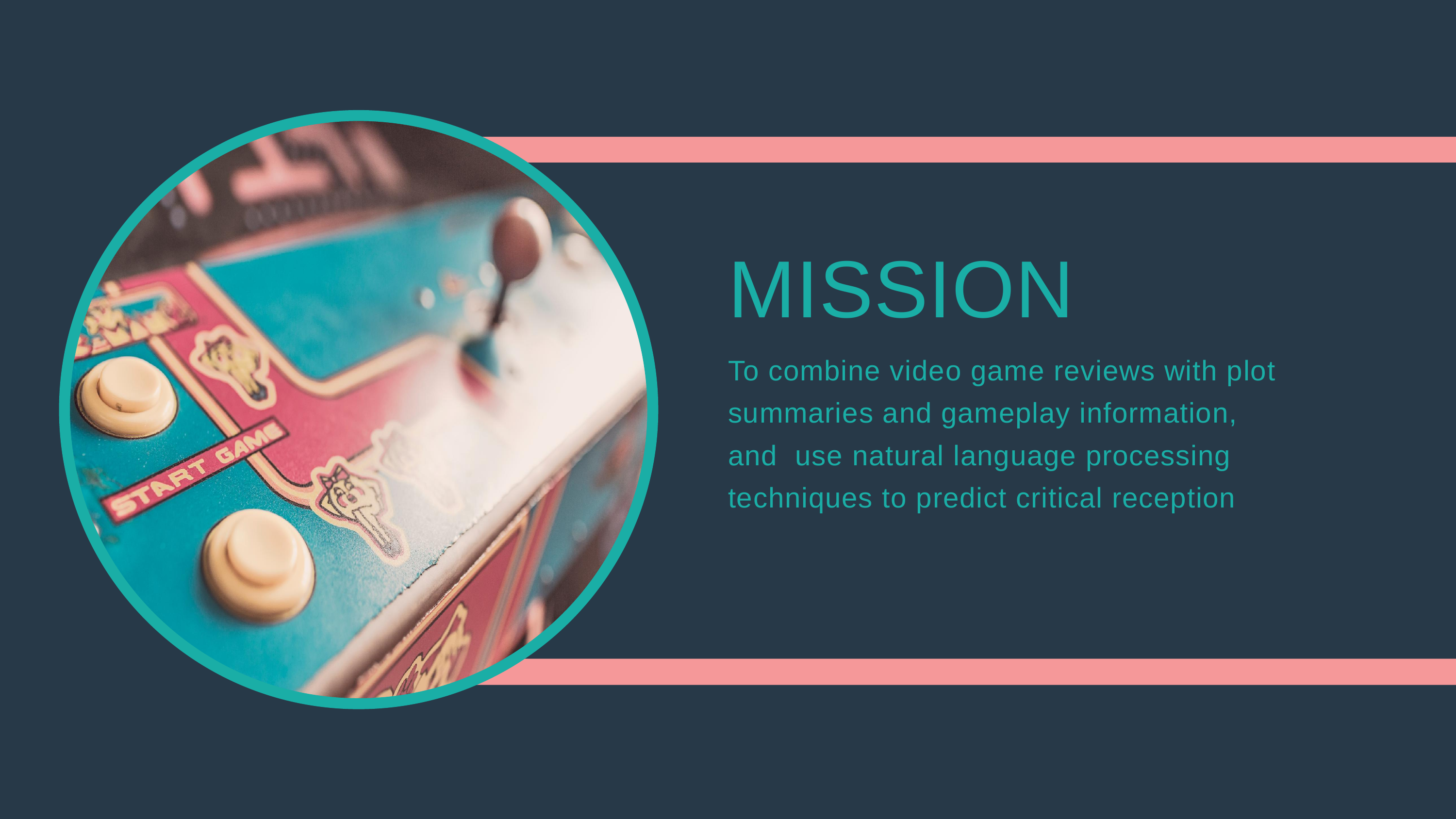

MISSION
To combine video game reviews with plot summaries and gameplay information, and  use natural language processing techniques to predict critical reception